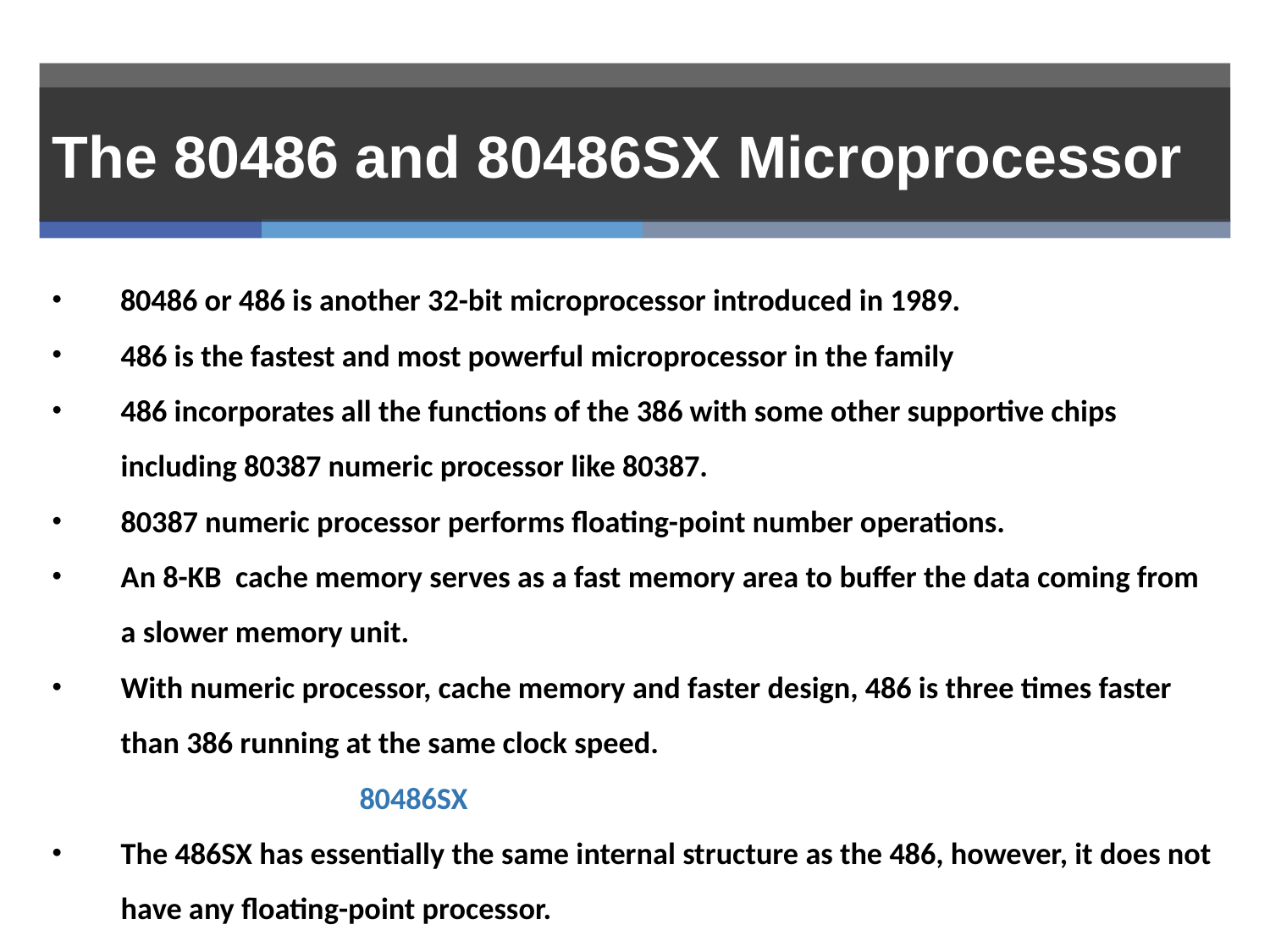

# The 80486 and 80486SX Microprocessor
 80486 or 486 is another 32-bit microprocessor introduced in 1989.
486 is the fastest and most powerful microprocessor in the family
486 incorporates all the functions of the 386 with some other supportive chips including 80387 numeric processor like 80387.
80387 numeric processor performs floating-point number operations.
An 8-KB  cache memory serves as a fast memory area to buffer the data coming from a slower memory unit.
With numeric processor, cache memory and faster design, 486 is three times faster than 386 running at the same clock speed.
                                            80486SX
The 486SX has essentially the same internal structure as the 486, however, it does not have any floating-point processor.